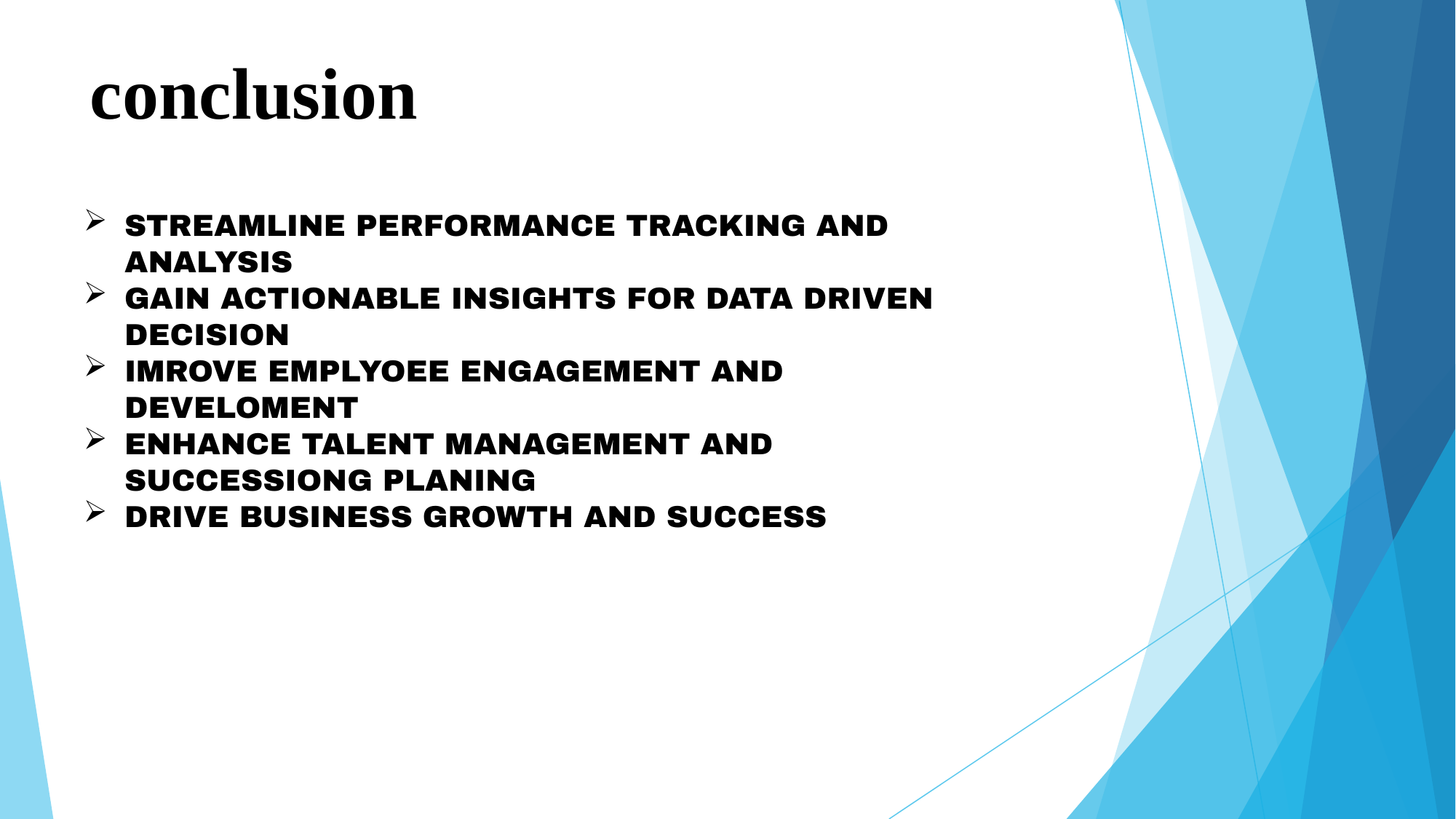

# conclusion
STREAMLINE PERFORMANCE TRACKING AND ANALYSIS
GAIN ACTIONABLE INSIGHTS FOR DATA DRIVEN DECISION
IMROVE EMPLYOEE ENGAGEMENT AND DEVELOMENT
ENHANCE TALENT MANAGEMENT AND SUCCESSIONG PLANING
DRIVE BUSINESS GROWTH AND SUCCESS